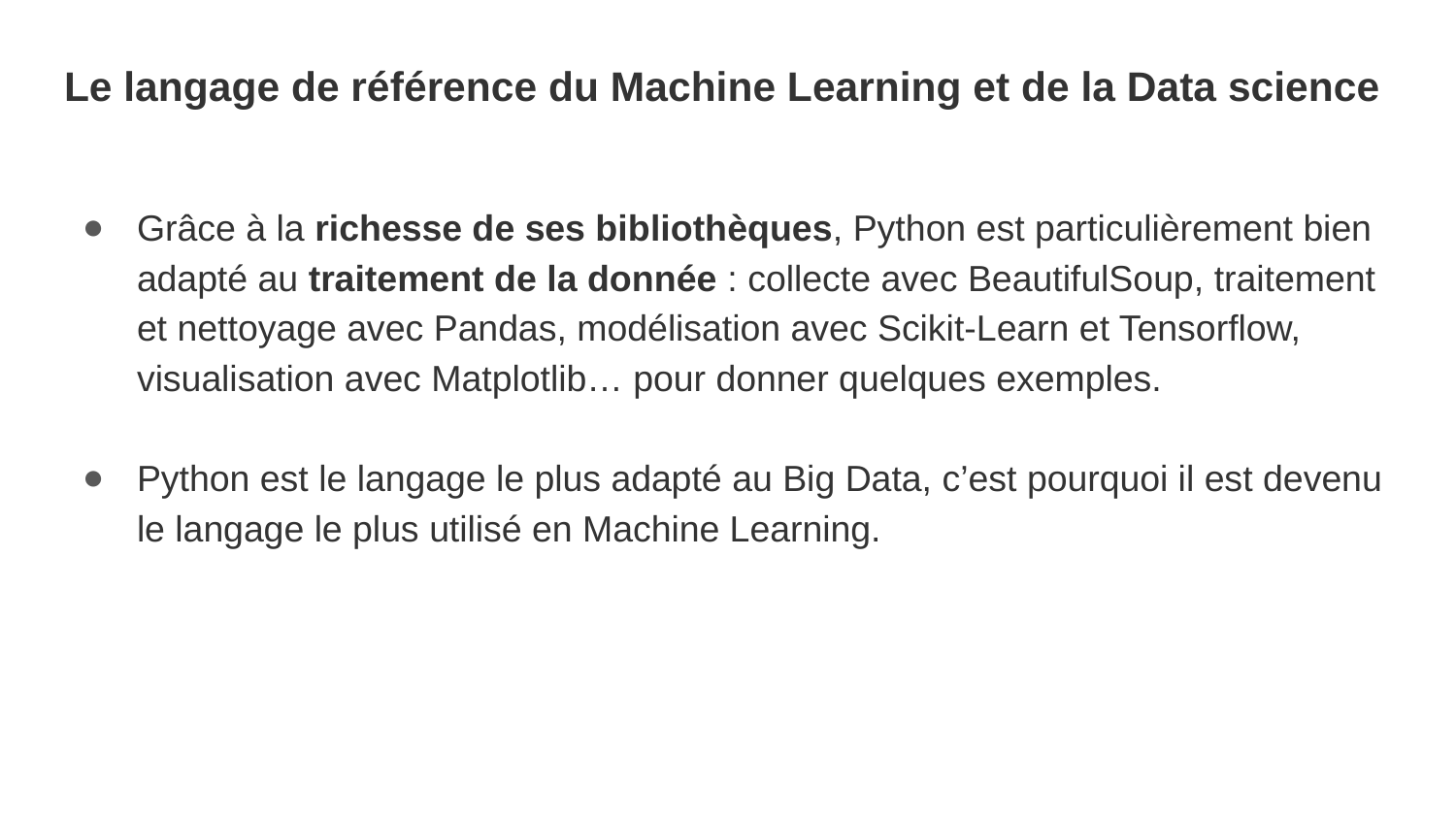

# Le langage de référence du Machine Learning et de la Data science
Grâce à la richesse de ses bibliothèques, Python est particulièrement bien adapté au traitement de la donnée : collecte avec BeautifulSoup, traitement et nettoyage avec Pandas, modélisation avec Scikit-Learn et Tensorflow, visualisation avec Matplotlib… pour donner quelques exemples.

Python est le langage le plus adapté au Big Data, c’est pourquoi il est devenu le langage le plus utilisé en Machine Learning.